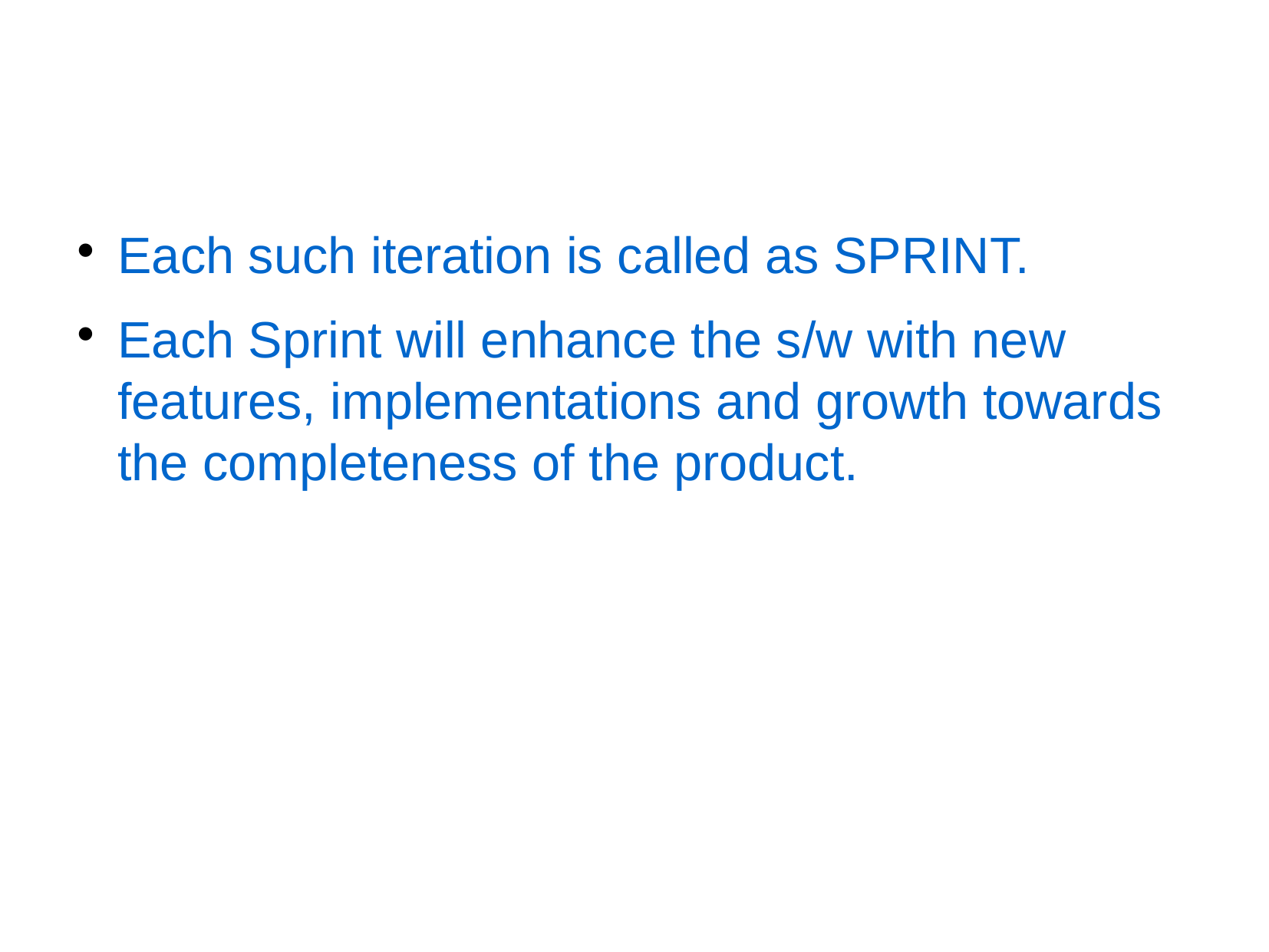

Agile Methodology
Each such iteration is called as SPRINT.
Each Sprint will enhance the s/w with new features, implementations and growth towards the completeness of the product.